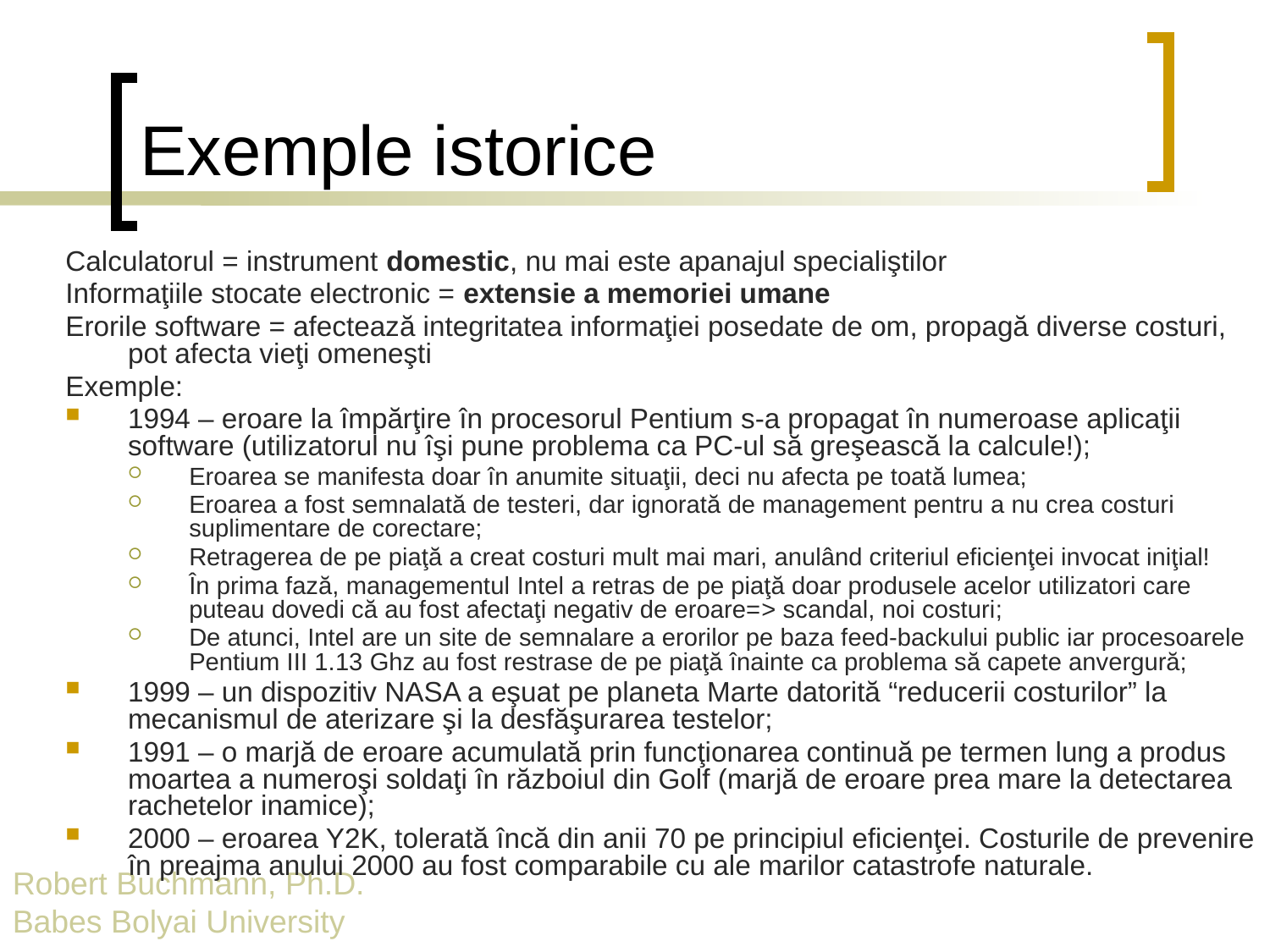

# Exemple istorice
Calculatorul = instrument domestic, nu mai este apanajul specialiştilor
Informaţiile stocate electronic = extensie a memoriei umane
Erorile software = afectează integritatea informaţiei posedate de om, propagă diverse costuri, pot afecta vieţi omeneşti
Exemple:
1994 – eroare la împărţire în procesorul Pentium s-a propagat în numeroase aplicaţii software (utilizatorul nu îşi pune problema ca PC-ul să greşească la calcule!);
Eroarea se manifesta doar în anumite situaţii, deci nu afecta pe toată lumea;
Eroarea a fost semnalată de testeri, dar ignorată de management pentru a nu crea costuri suplimentare de corectare;
Retragerea de pe piaţă a creat costuri mult mai mari, anulând criteriul eficienţei invocat iniţial!
În prima fază, managementul Intel a retras de pe piaţă doar produsele acelor utilizatori care puteau dovedi că au fost afectaţi negativ de eroare=> scandal, noi costuri;
De atunci, Intel are un site de semnalare a erorilor pe baza feed-backului public iar procesoarele Pentium III 1.13 Ghz au fost restrase de pe piaţă înainte ca problema să capete anvergură;
1999 – un dispozitiv NASA a eşuat pe planeta Marte datorită “reducerii costurilor” la mecanismul de aterizare şi la desfăşurarea testelor;
1991 – o marjă de eroare acumulată prin funcţionarea continuă pe termen lung a produs moartea a numeroşi soldaţi în războiul din Golf (marjă de eroare prea mare la detectarea rachetelor inamice);
2000 – eroarea Y2K, tolerată încă din anii 70 pe principiul eficienţei. Costurile de prevenire în preajma anului 2000 au fost comparabile cu ale marilor catastrofe naturale.